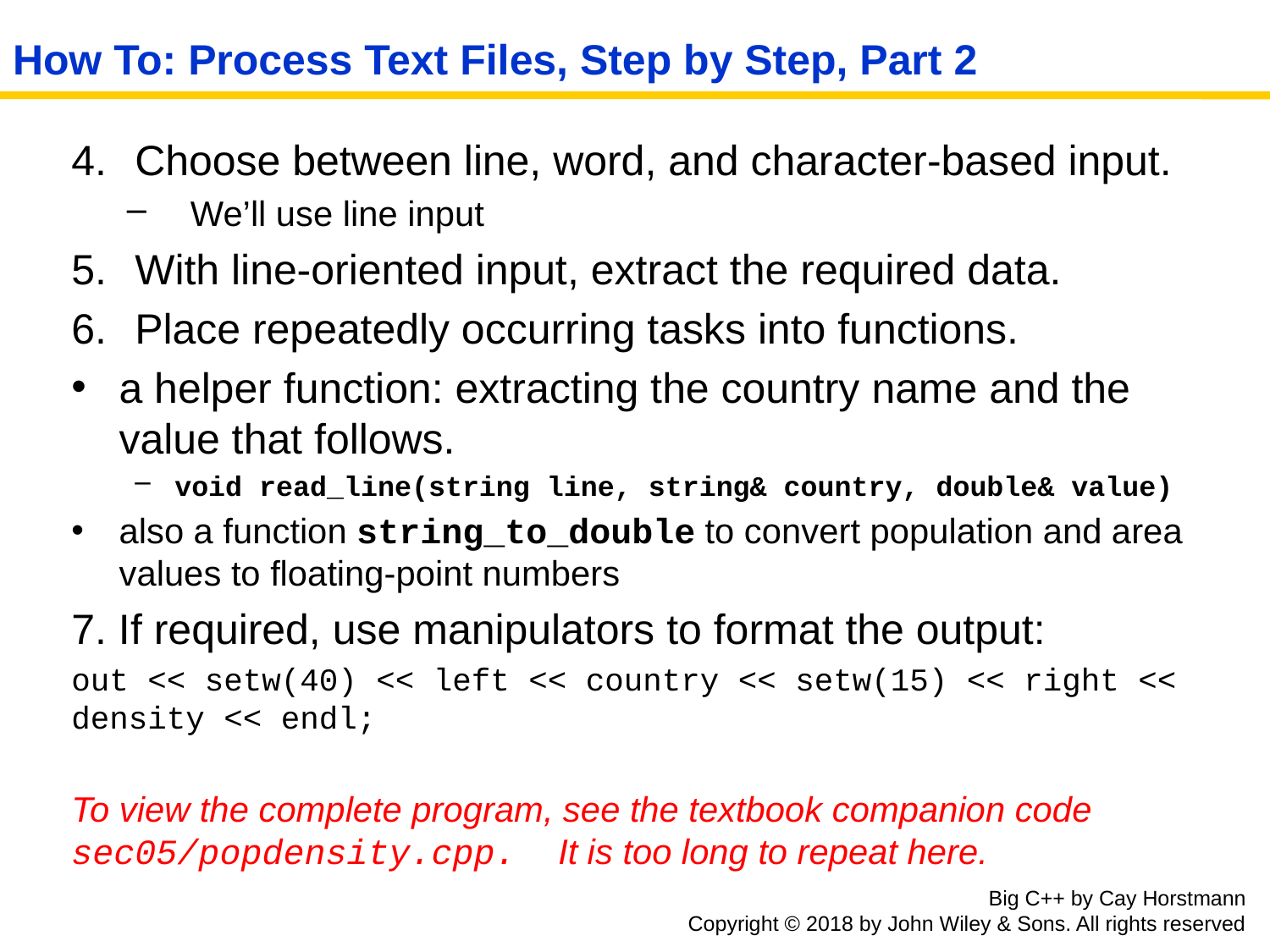

# How To: Process Text Files, Step by Step, Part 2
Choose between line, word, and character-based input.
We’ll use line input
With line-oriented input, extract the required data.
Place repeatedly occurring tasks into functions.
a helper function: extracting the country name and the value that follows.
void read_line(string line, string& country, double& value)
also a function string_to_double to convert population and area values to floating-point numbers
7. If required, use manipulators to format the output:
out << setw(40) << left << country << setw(15) << right << density << endl;

To view the complete program, see the textbook companion code sec05/popdensity.cpp.  It is too long to repeat here.

Big C++ by Cay Horstmann
Copyright © 2018 by John Wiley & Sons. All rights reserved